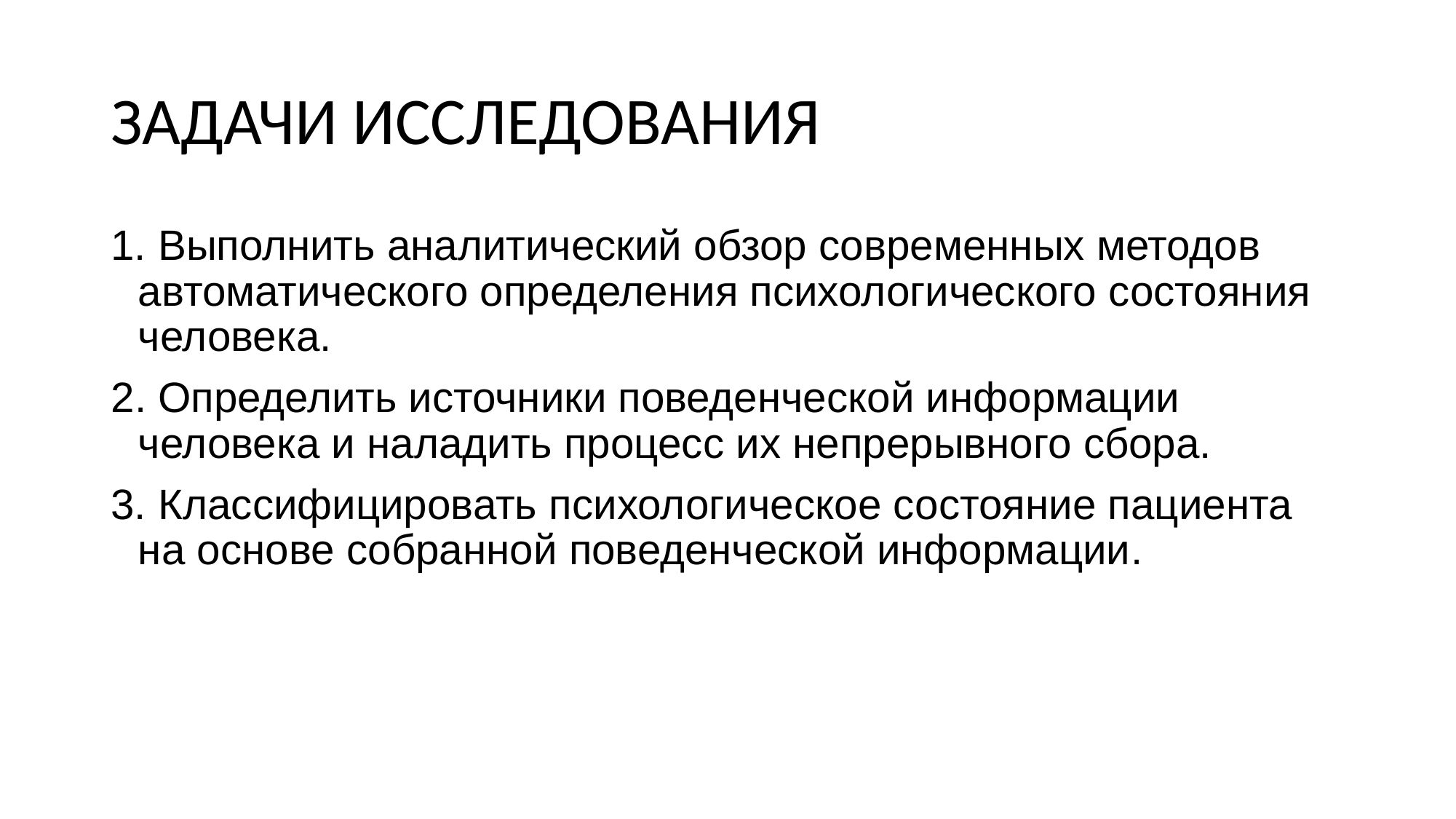

# ЗАДАЧИ ИССЛЕДОВАНИЯ
1. Выполнить аналитический обзор современных методов автоматического определения психологического состояния человека.
2. Определить источники поведенческой информации человека и наладить процесс их непрерывного сбора.
3. Классифицировать психологическое состояние пациента на основе собранной поведенческой информации.